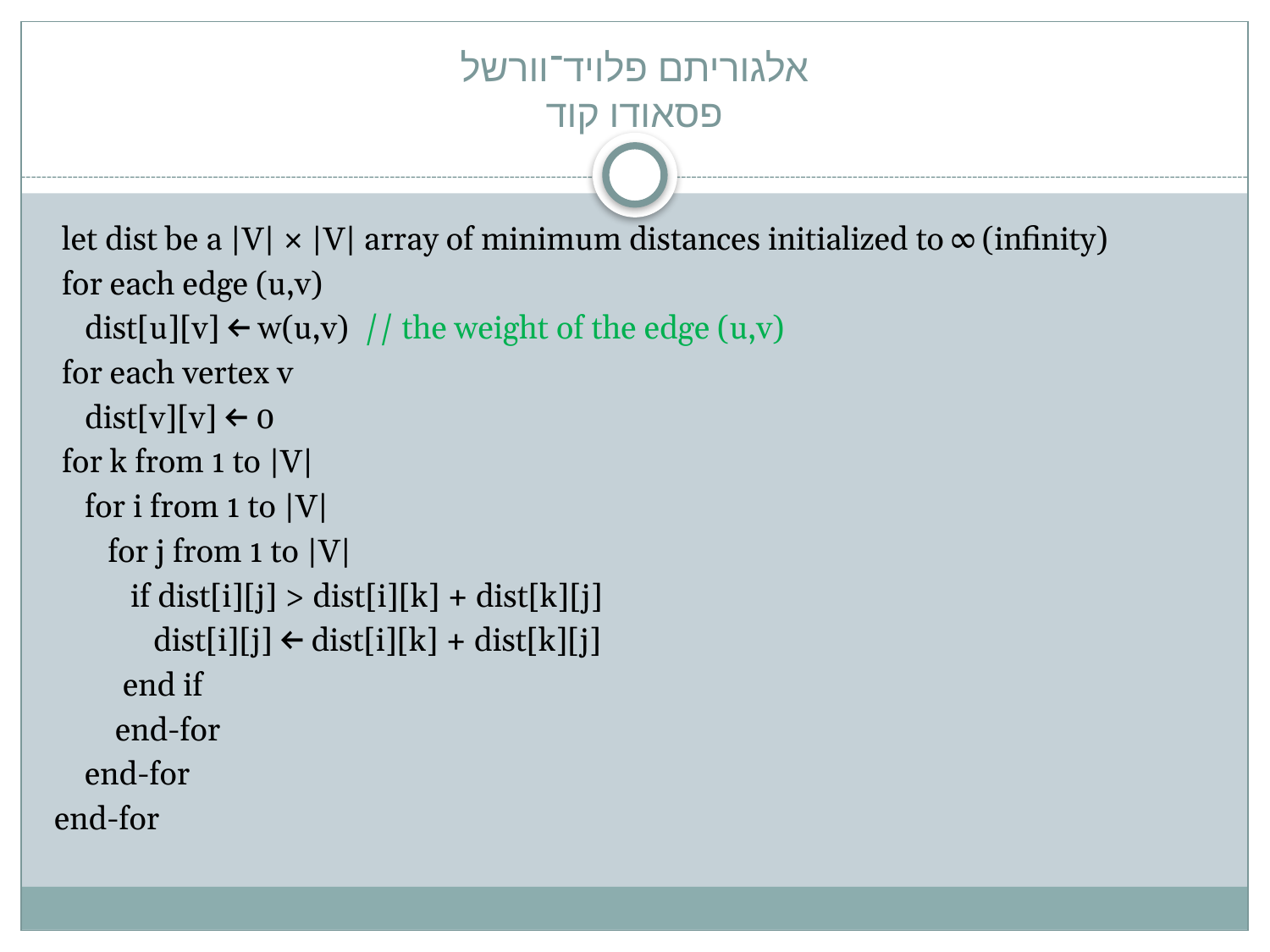

# אלגוריתם פלויד־וורשל פסאודו קוד
 let dist be a |V| × |V| array of minimum distances initialized to ∞ (infinity)
 for each edge (u,v)
    dist[u][v] ← w(u,v)  // the weight of the edge (u,v)
 for each vertex v
    dist[v][v] ← 0
 for k from 1 to |V|
    for i from 1 to |V|
       for j from 1 to |V|
          if dist[i][j] > dist[i][k] + dist[k][j]
             dist[i][j] ← dist[i][k] + dist[k][j]
         end if
        end-for
    end-for
end-for